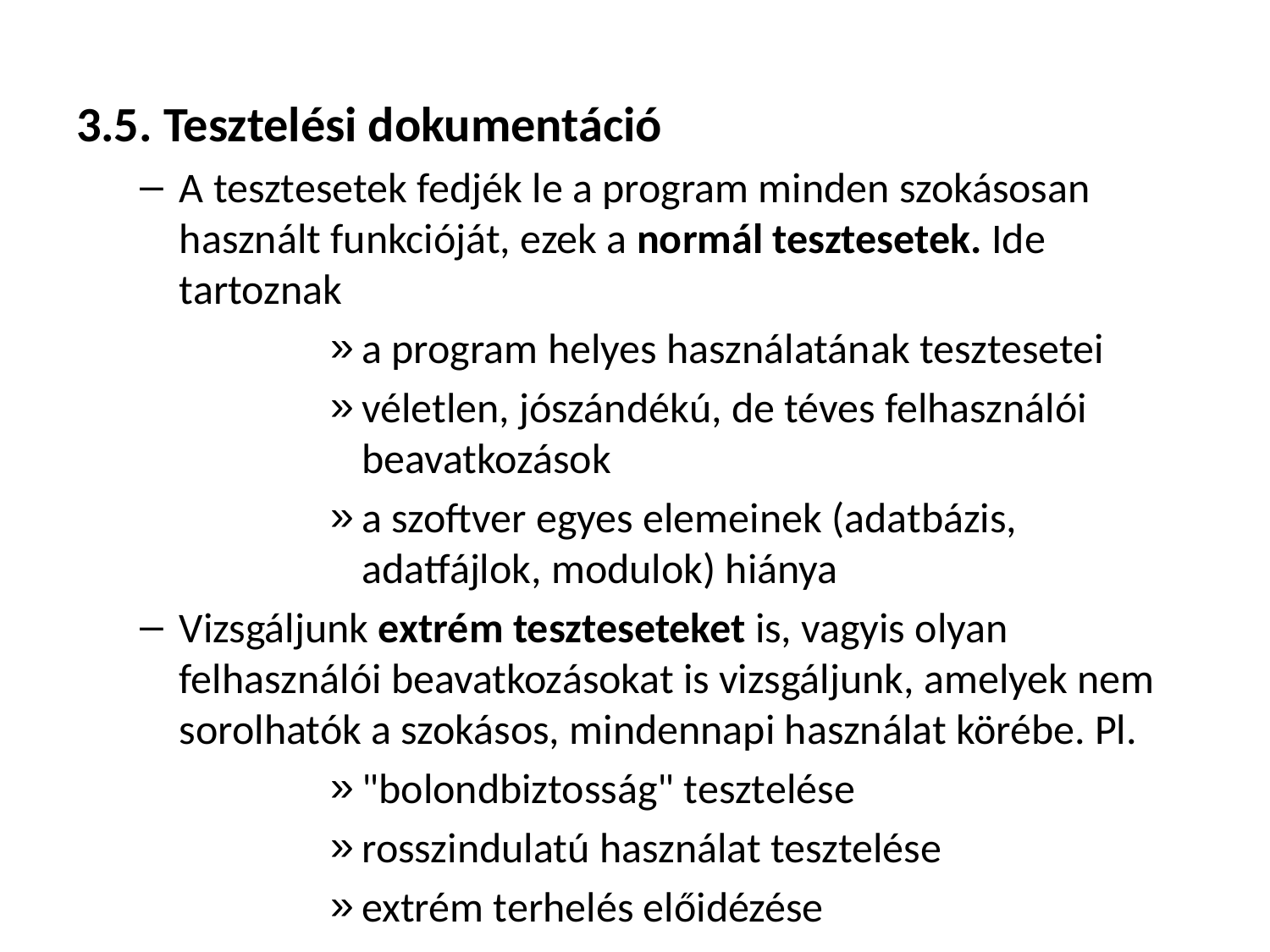

3.5. Tesztelési dokumentáció
A tesztesetek fedjék le a program minden szokásosan használt funkcióját, ezek a normál tesztesetek. Ide tartoznak
a program helyes használatának tesztesetei
véletlen, jószándékú, de téves felhasználói beavatkozások
a szoftver egyes elemeinek (adatbázis, adatfájlok, modulok) hiánya
Vizsgáljunk extrém teszteseteket is, vagyis olyan felhasználói beavatkozásokat is vizsgáljunk, amelyek nem sorolhatók a szokásos, mindennapi használat körébe. Pl.
"bolondbiztosság" tesztelése
rosszindulatú használat tesztelése
extrém terhelés előidézése